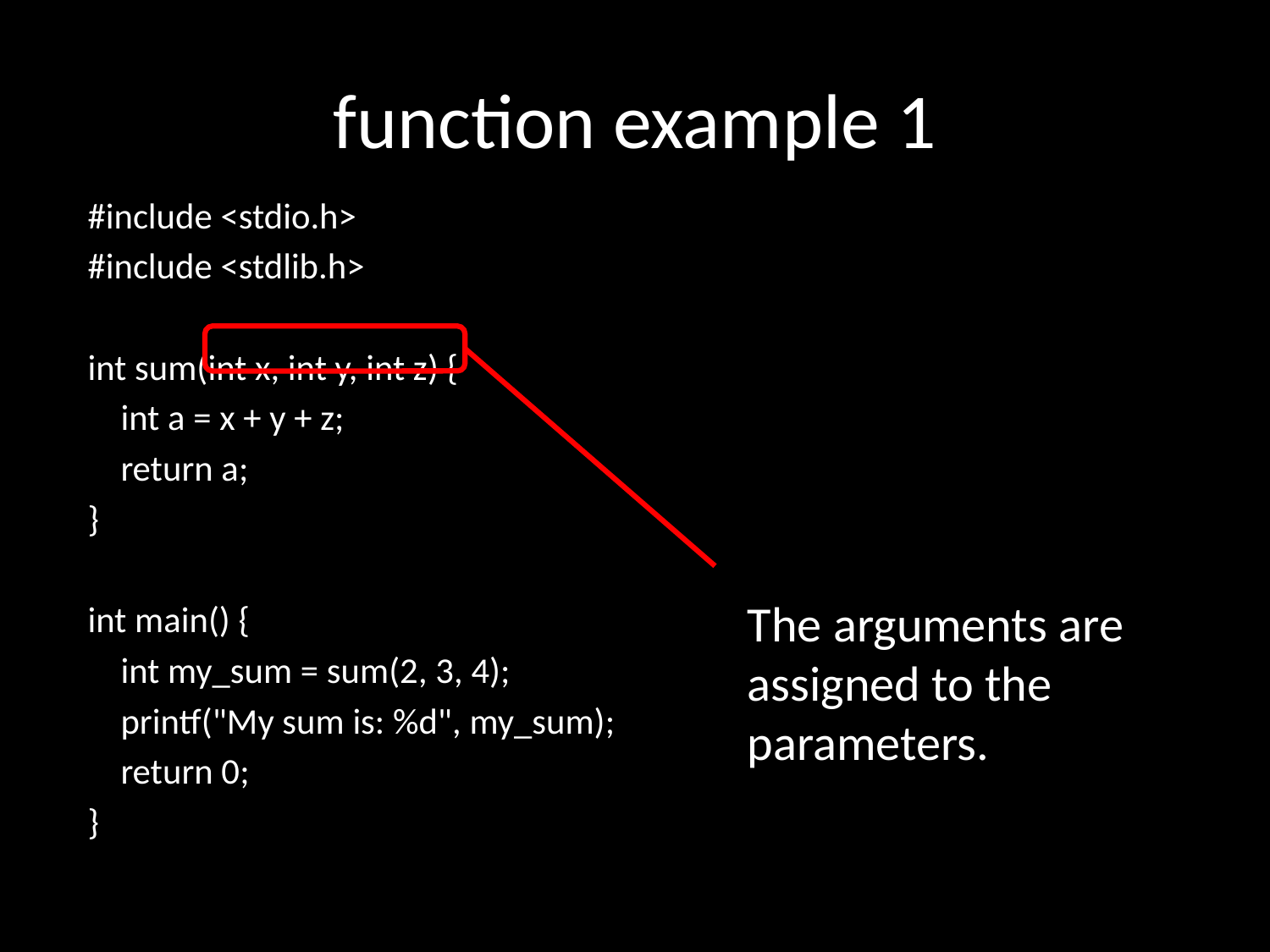

# function example 1
#include <stdio.h>
#include <stdlib.h>

int sum(int x, int y, int z) {
    int a = x + y + z;
    return a;
}

int main() {
    int my_sum = sum(2, 3, 4);
    printf("My sum is: %d", my_sum);
    return 0;
}

The arguments are assigned to the parameters.